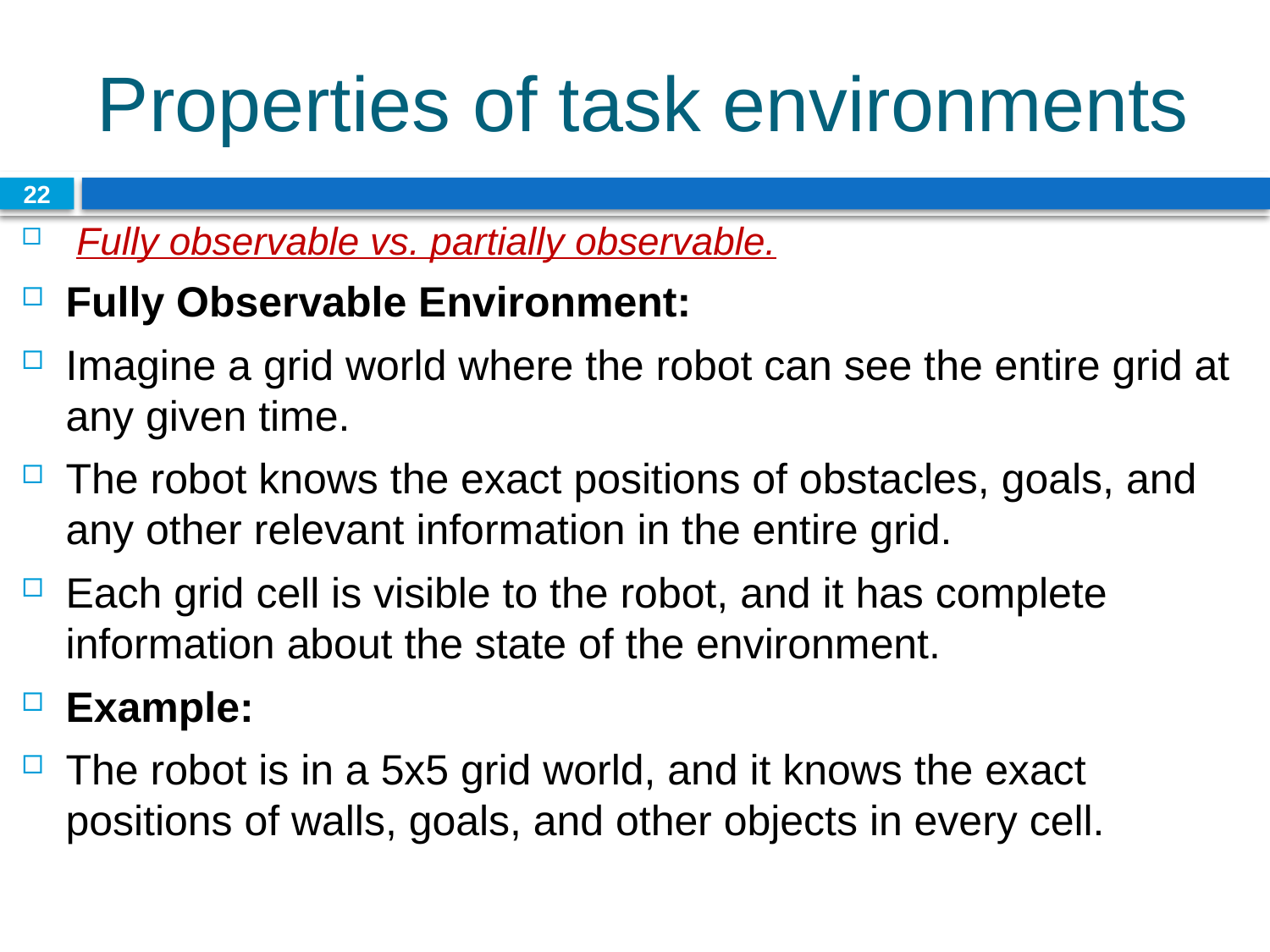

# Properties of task environments
22
 Fully observable vs. partially observable.
Fully Observable Environment:
Imagine a grid world where the robot can see the entire grid at any given time.
The robot knows the exact positions of obstacles, goals, and any other relevant information in the entire grid.
Each grid cell is visible to the robot, and it has complete information about the state of the environment.
Example:
The robot is in a 5x5 grid world, and it knows the exact positions of walls, goals, and other objects in every cell.